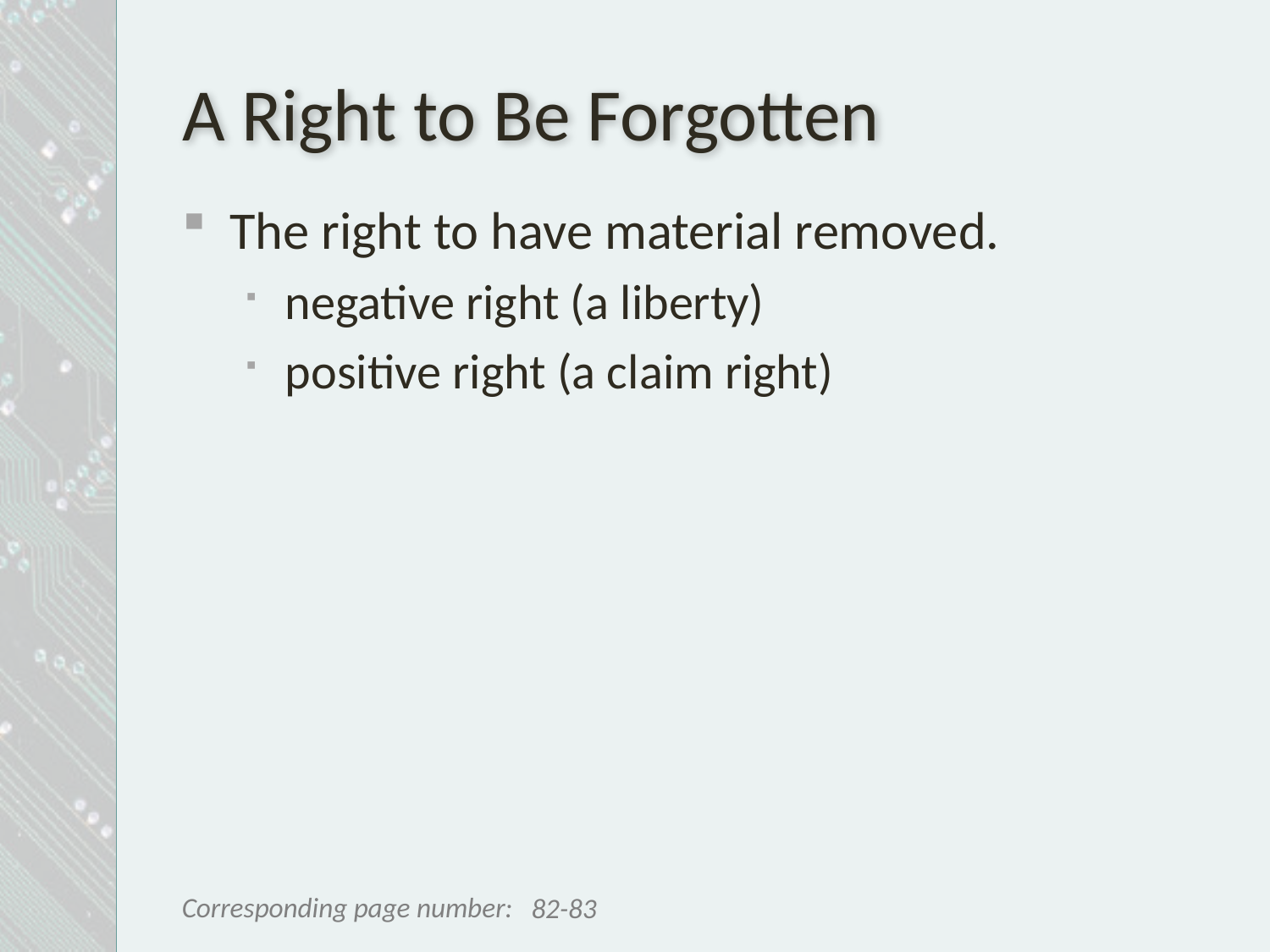

# A Right to Be Forgotten
The right to have material removed.
negative right (a liberty)
positive right (a claim right)
82-83